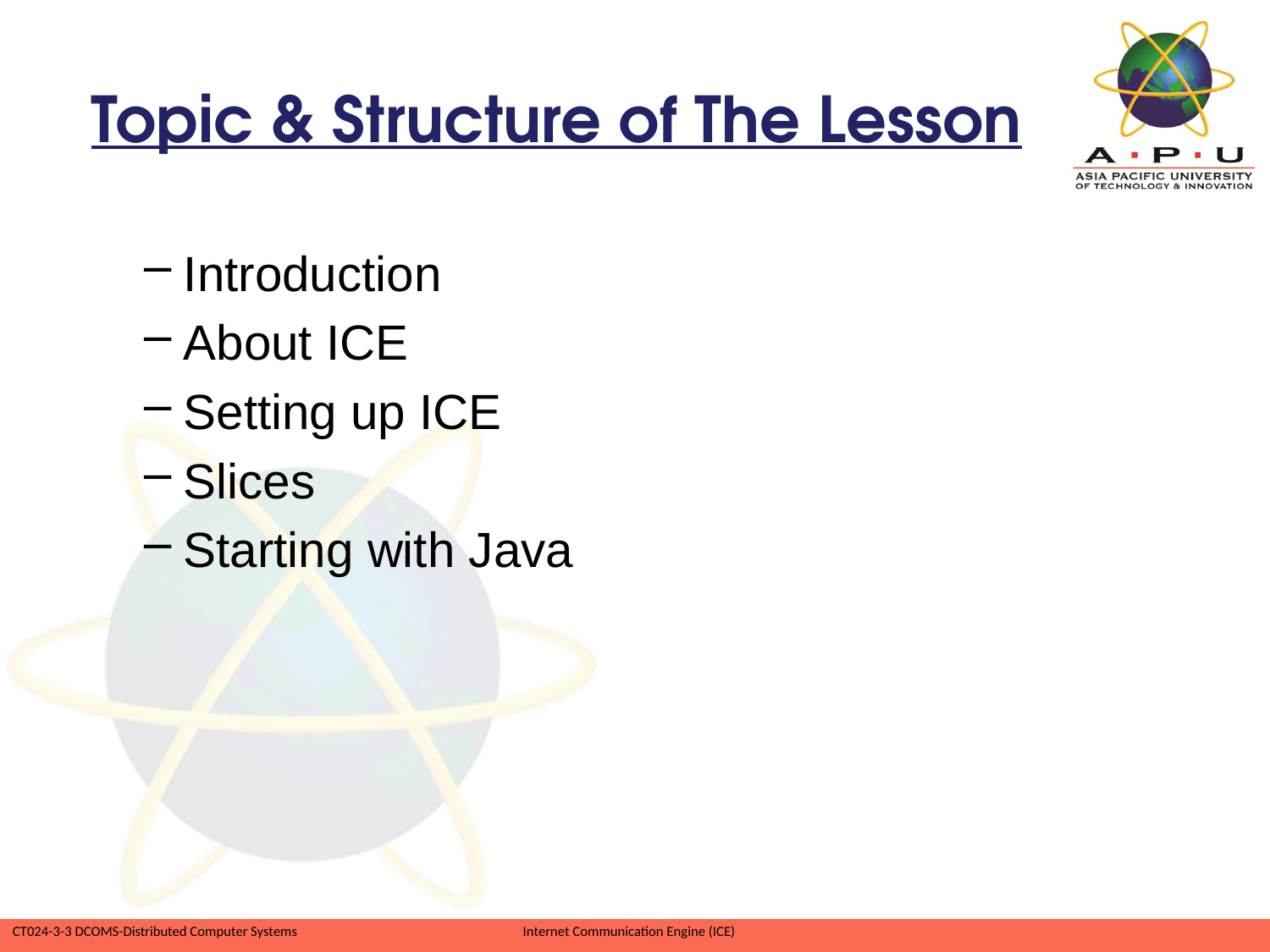

# Topic & Structure of The Lesson
Introduction
About ICE
Setting up ICE
Slices
Starting with Java